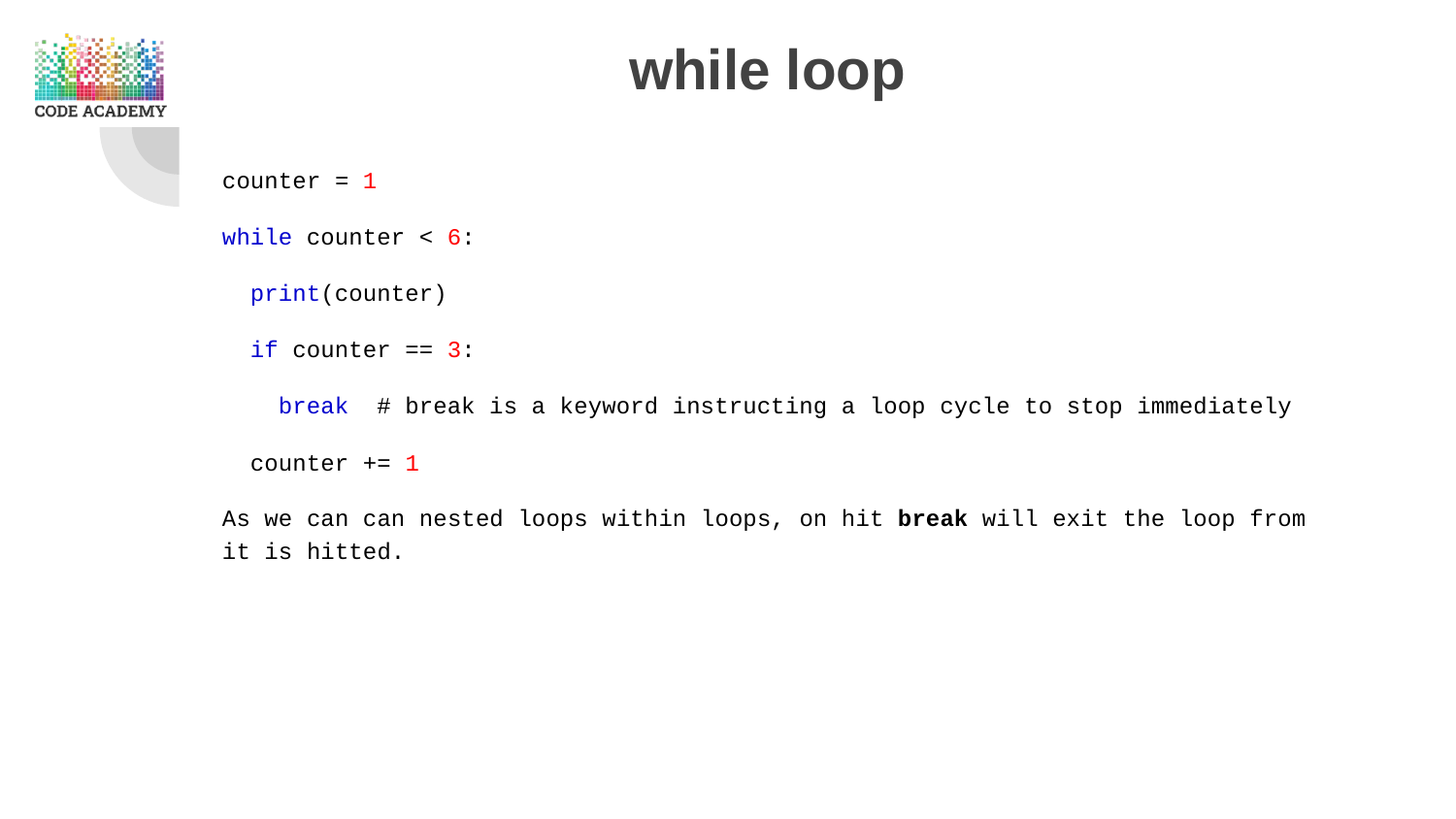

# while loop
counter = 1
while counter < 6:
  print(counter)
  if counter == 3:
    break  # break is a keyword instructing a loop cycle to stop immediately
  counter += 1
As we can can nested loops within loops, on hit break will exit the loop from it is hitted.